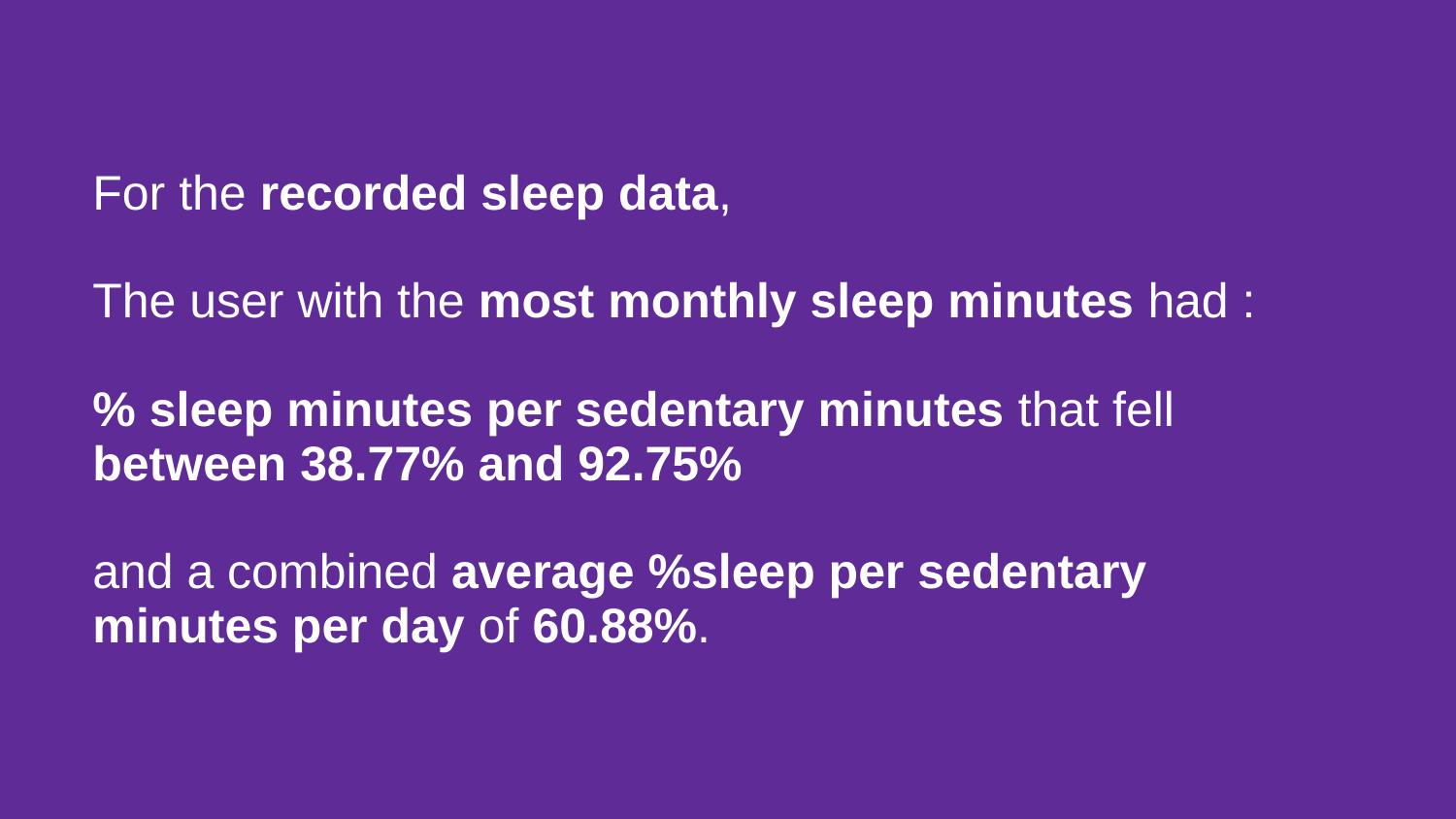

# For the recorded sleep data,

The user with the most monthly sleep minutes had :

% sleep minutes per sedentary minutes that fell between 38.77% and 92.75%

and a combined average %sleep per sedentary minutes per day of 60.88%.